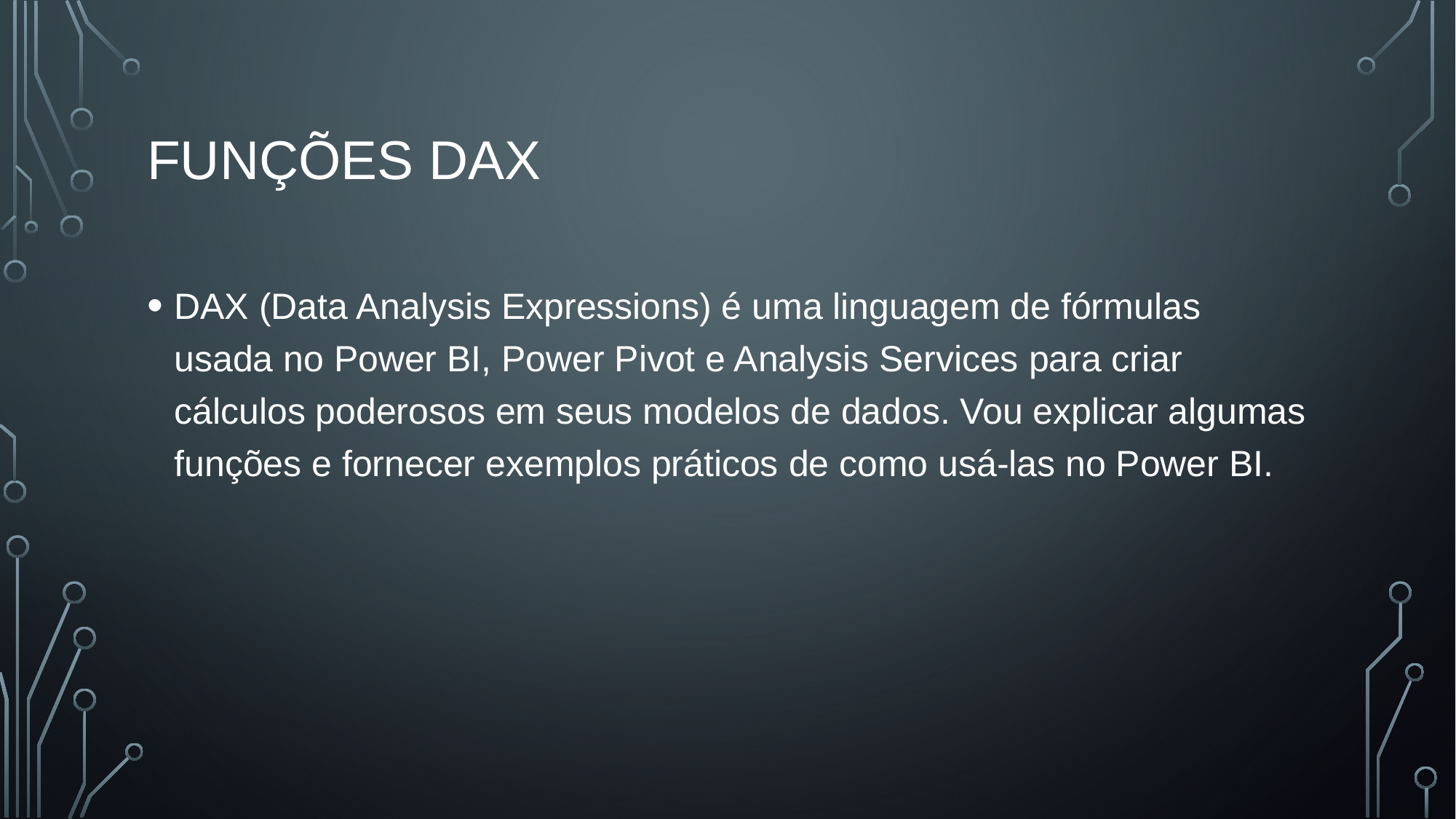

# Funções dax
DAX (Data Analysis Expressions) é uma linguagem de fórmulas usada no Power BI, Power Pivot e Analysis Services para criar cálculos poderosos em seus modelos de dados. Vou explicar algumas funções e fornecer exemplos práticos de como usá-las no Power BI.